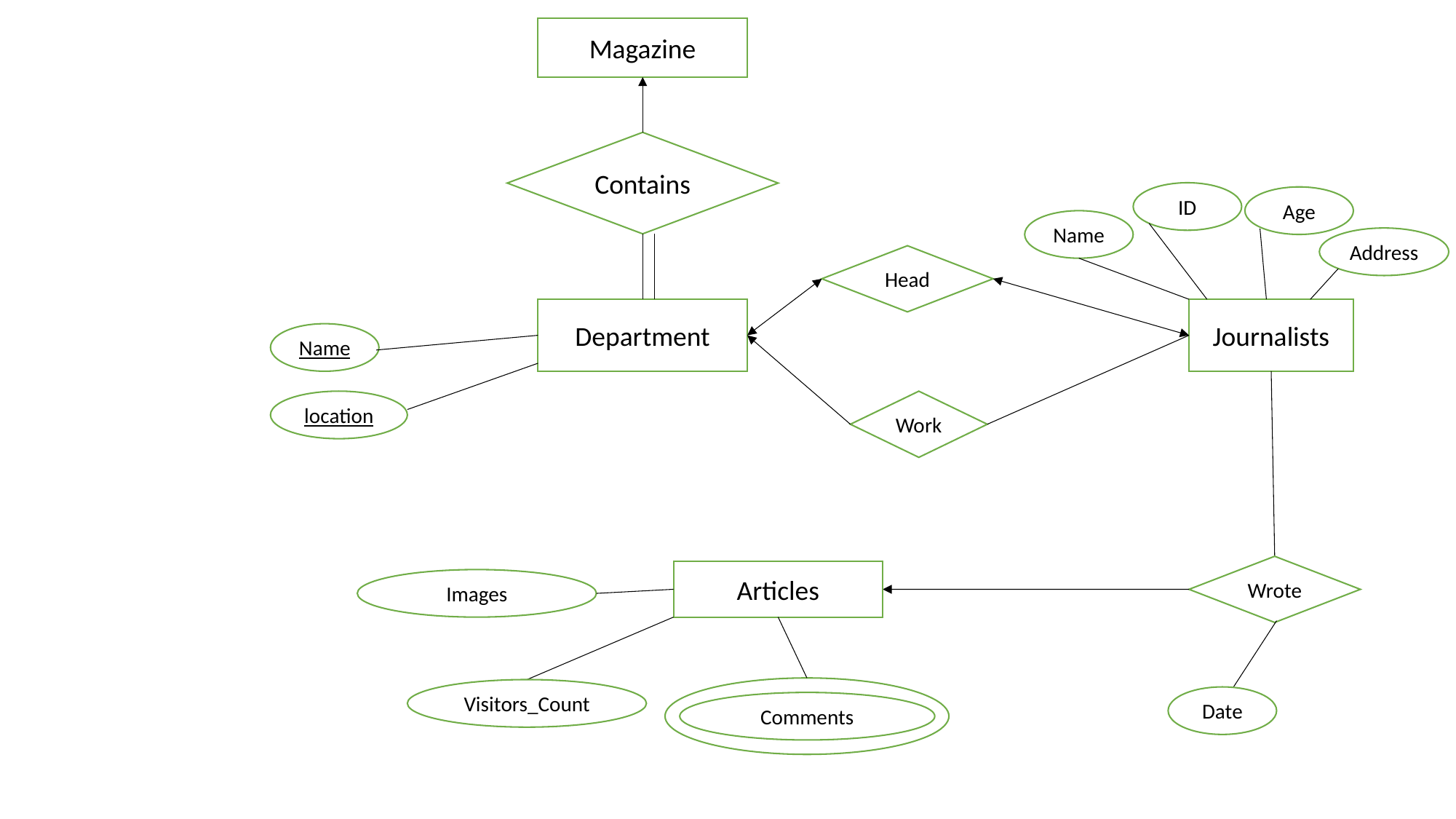

Magazine
Contains
ID
Age
Name
Address
Head
Department
Journalists
Name
location
Work
Wrote
Articles
Images

Visitors_Count
Date
Comments